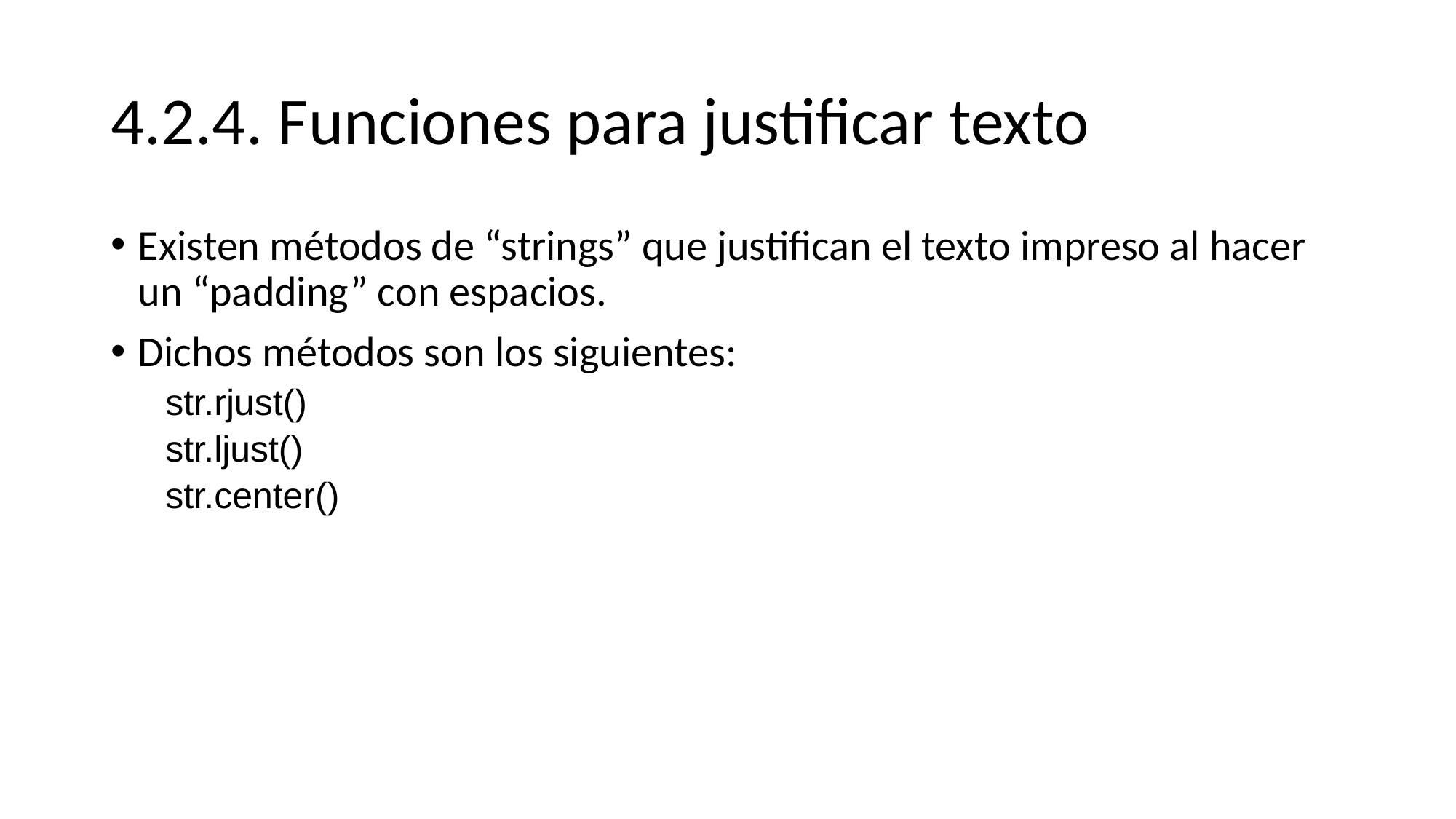

# 4.2.4. Funciones para justificar texto
Existen métodos de “strings” que justifican el texto impreso al hacer un “padding” con espacios.
Dichos métodos son los siguientes:
str.rjust()
str.ljust()
str.center()